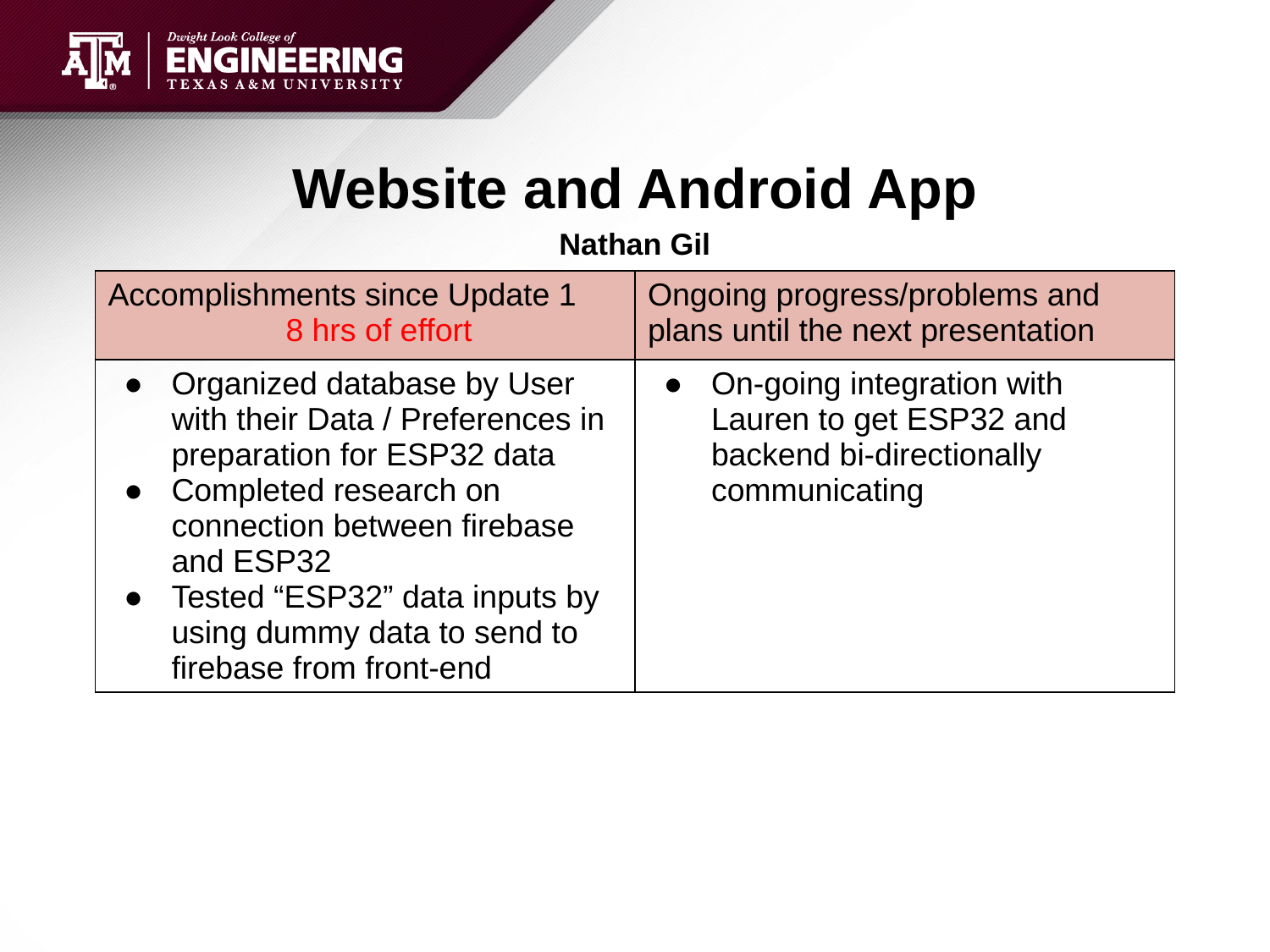

Website and Android App
Nathan Gil
| Accomplishments since Update 1 8 hrs of effort | Ongoing progress/problems and plans until the next presentation |
| --- | --- |
| Organized database by User with their Data / Preferences in preparation for ESP32 data Completed research on connection between firebase and ESP32 Tested “ESP32” data inputs by using dummy data to send to firebase from front-end | On-going integration with Lauren to get ESP32 and backend bi-directionally communicating |